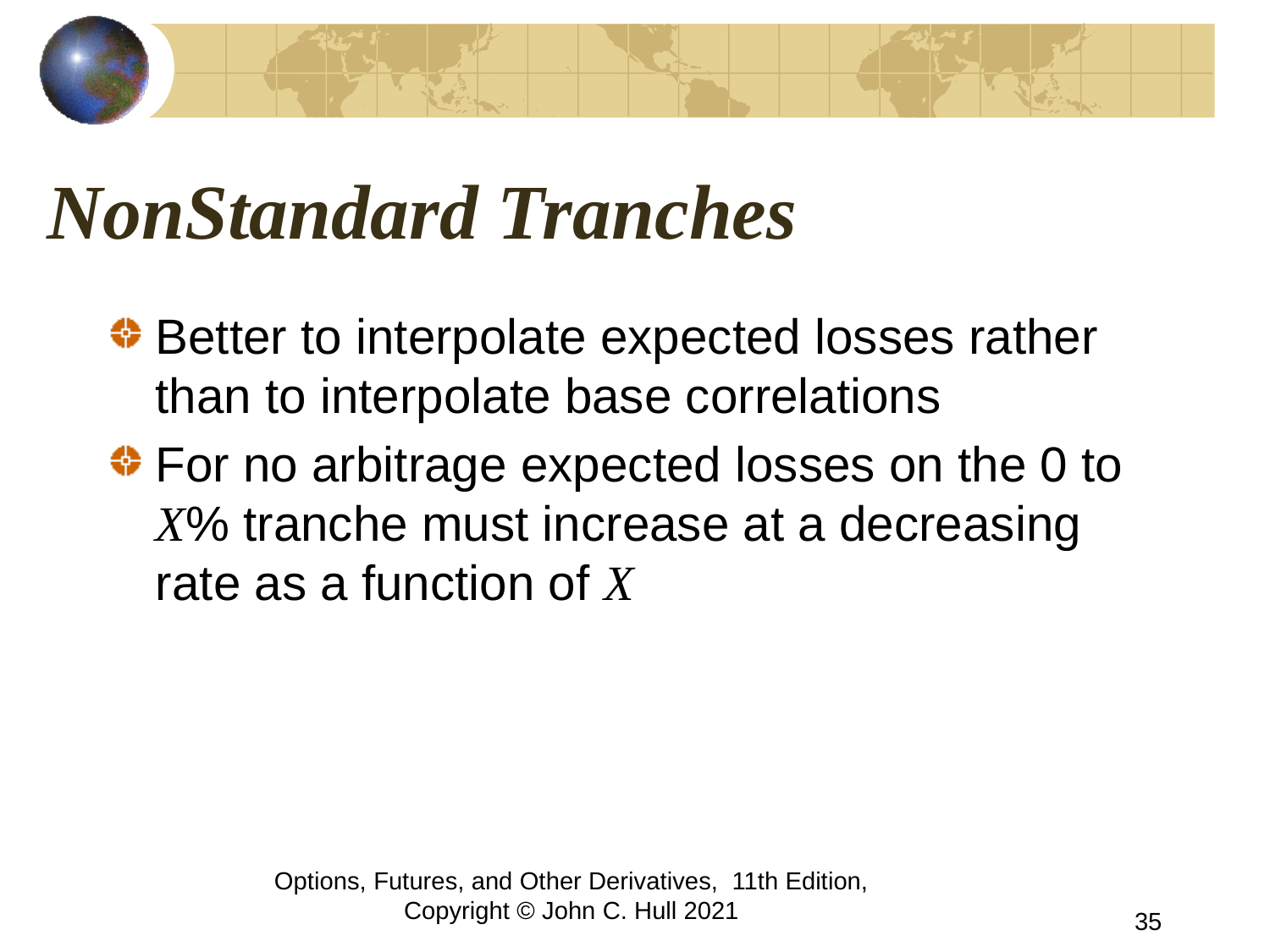

# NonStandard Tranches
Better to interpolate expected losses rather than to interpolate base correlations
For no arbitrage expected losses on the 0 to X% tranche must increase at a decreasing rate as a function of X
Options, Futures, and Other Derivatives,  11th Edition, Copyright © John C. Hull 2021
35